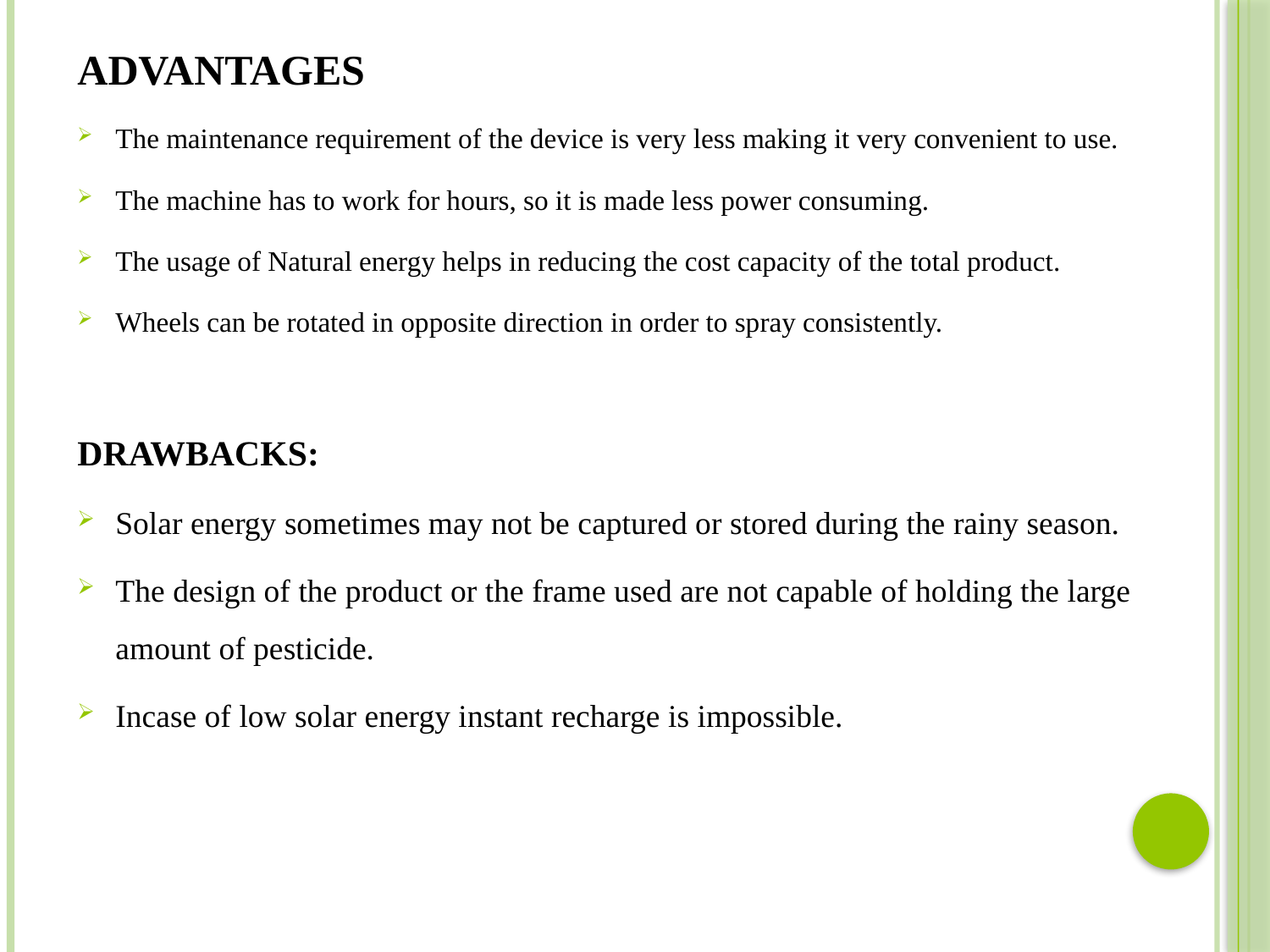

ADVANTAGES
The maintenance requirement of the device is very less making it very convenient to use.
The machine has to work for hours, so it is made less power consuming.
The usage of Natural energy helps in reducing the cost capacity of the total product.
Wheels can be rotated in opposite direction in order to spray consistently.

DRAWBACKS:
Solar energy sometimes may not be captured or stored during the rainy season.
The design of the product or the frame used are not capable of holding the large amount of pesticide.
Incase of low solar energy instant recharge is impossible.